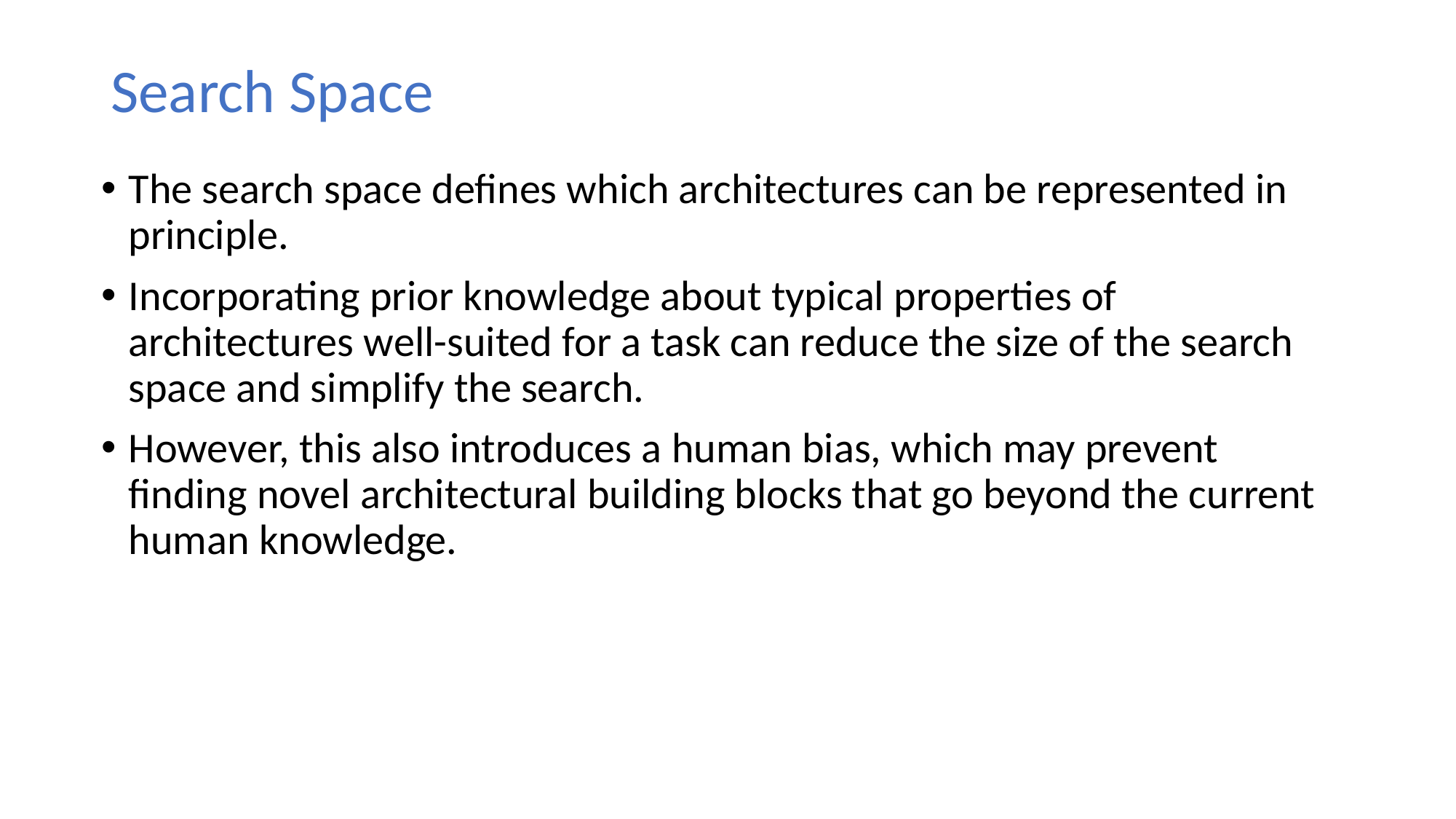

# Search Space
The search space defines which architectures can be represented in principle.
Incorporating prior knowledge about typical properties of architectures well-suited for a task can reduce the size of the search space and simplify the search.
However, this also introduces a human bias, which may prevent finding novel architectural building blocks that go beyond the current human knowledge.